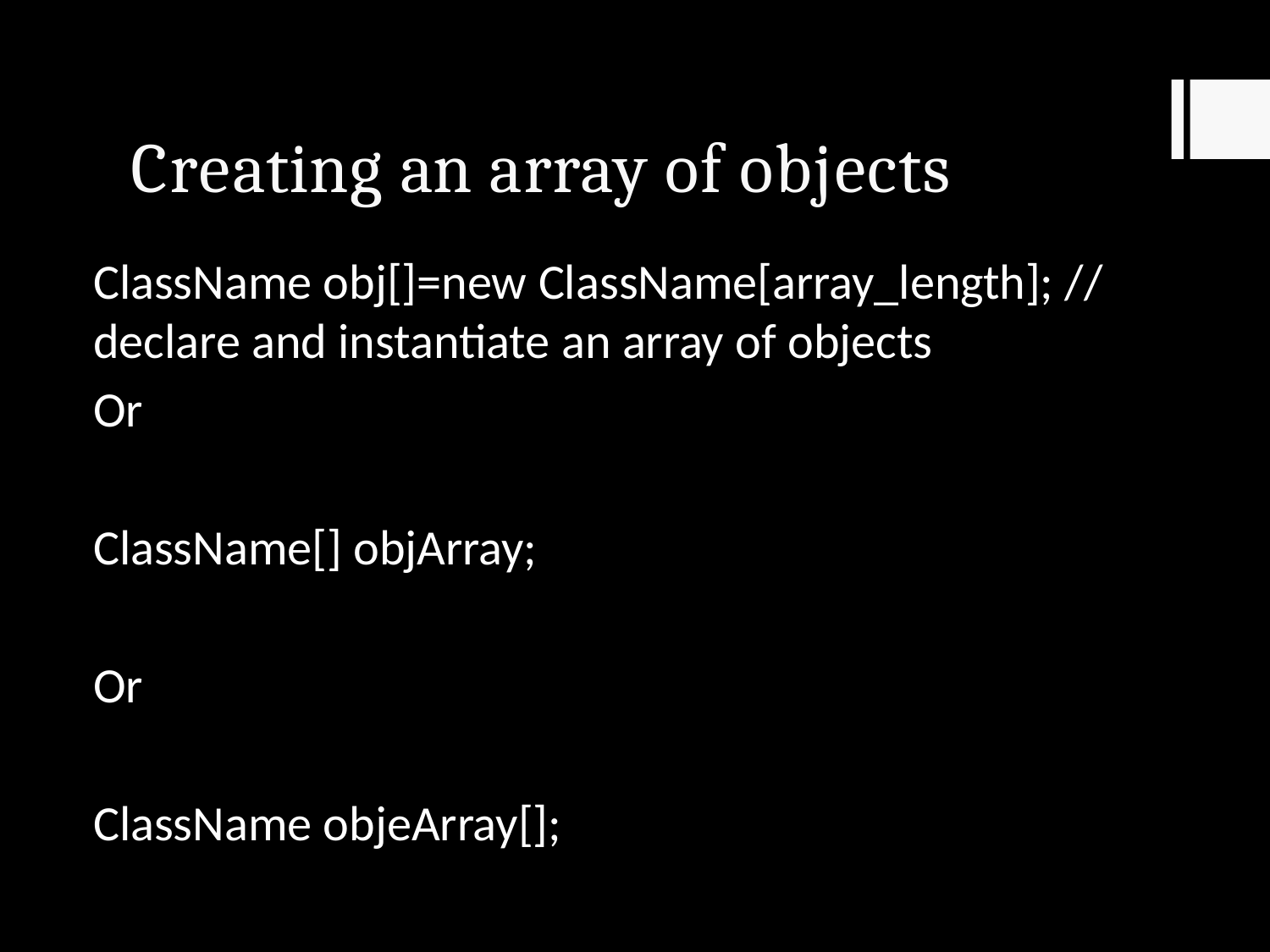

# Creating an array of objects
ClassName obj[]=new ClassName[array_length]; //declare and instantiate an array of objects
Or

ClassName[] objArray;

Or

ClassName objeArray[];